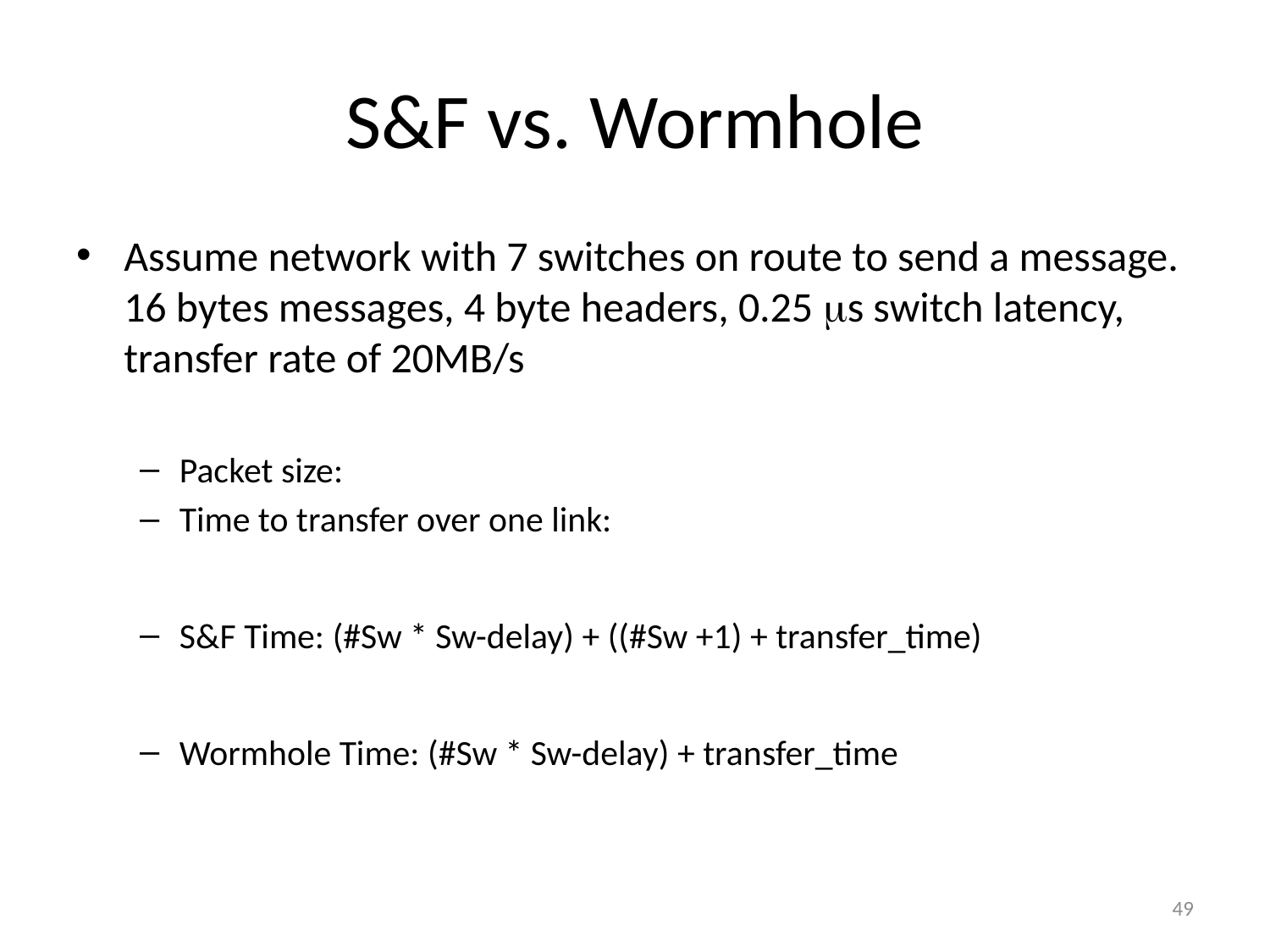

# S&F vs. Wormhole
Assume network with 7 switches on route to send a message.  16 bytes messages, 4 byte headers, 0.25 μs switch latency, transfer rate of 20MB/s

Packet size:
Time to transfer over one link:

S&F Time: (#Sw * Sw-delay) + ((#Sw +1) + transfer_time)

Wormhole Time: (#Sw * Sw-delay) + transfer_time
49